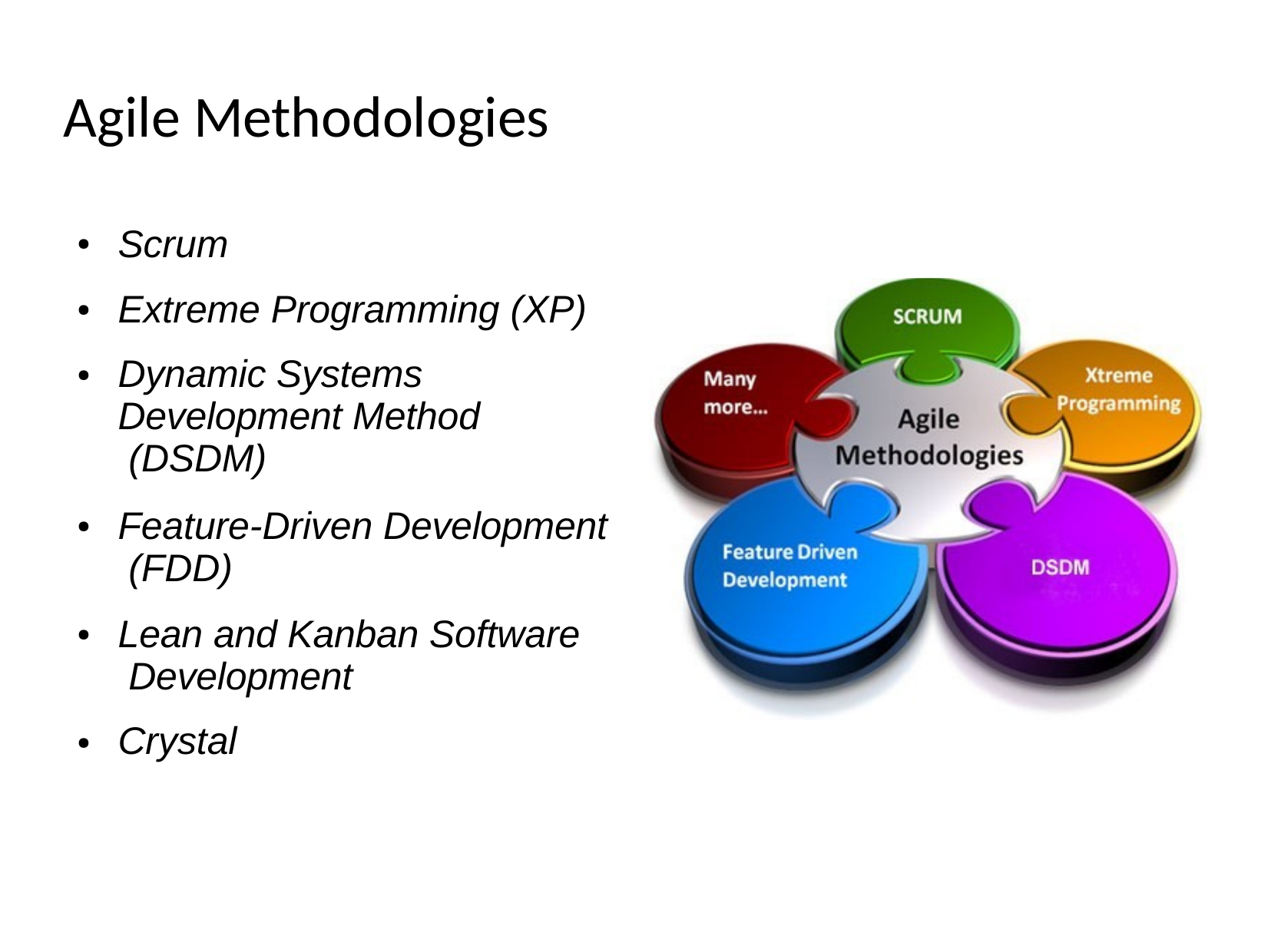

# Agile Methodologies
Scrum
Extreme Programming (XP)
Dynamic Systems  Development Method  (DSDM)
Feature-Driven Development  (FDD)
Lean and Kanban Software  Development
Crystal
●

●
●
●
●
●